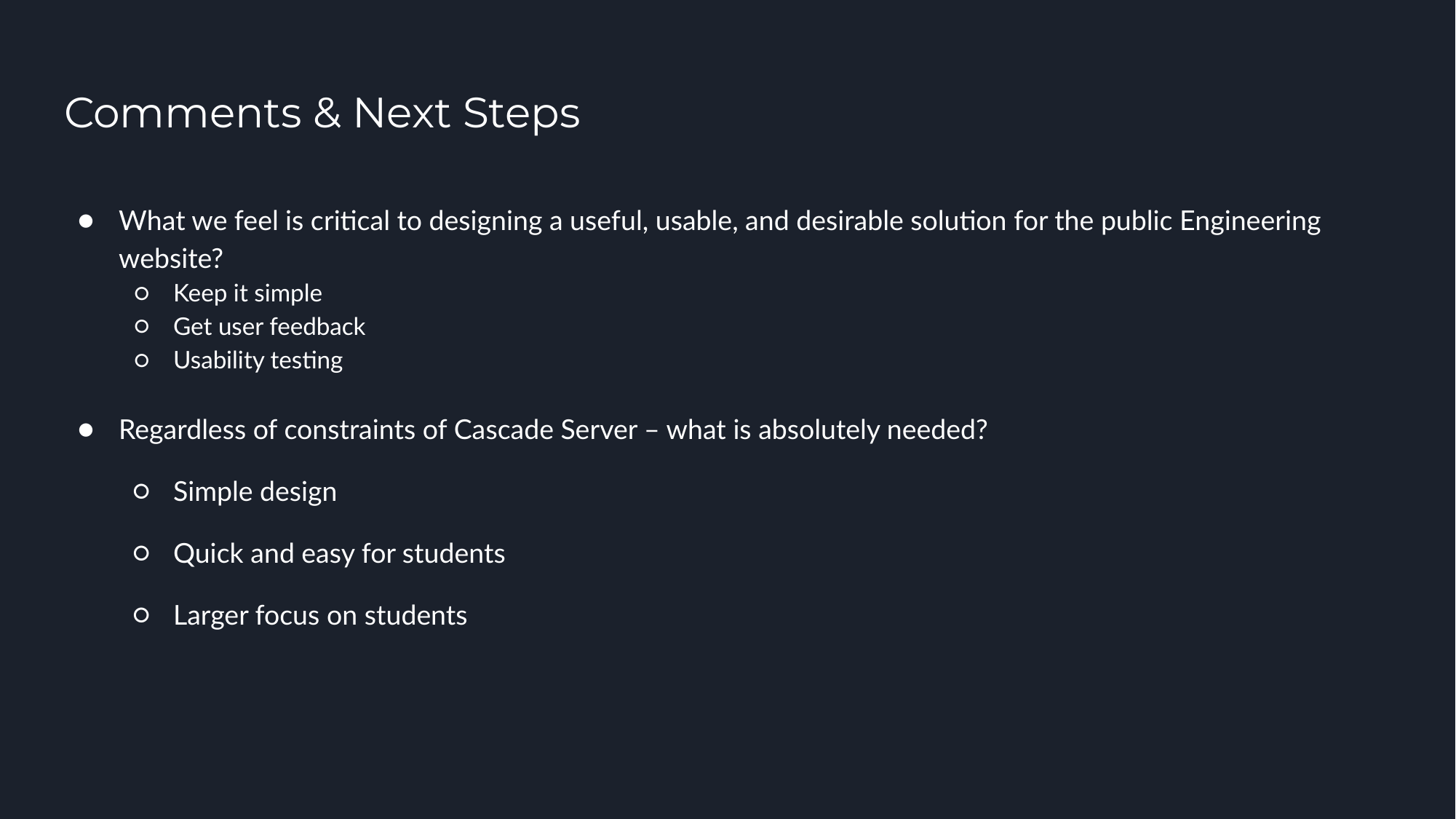

# Comments & Next Steps
What we feel is critical to designing a useful, usable, and desirable solution for the public Engineering website?
Keep it simple
Get user feedback
Usability testing

Regardless of constraints of Cascade Server – what is absolutely needed?
Simple design
Quick and easy for students
Larger focus on students